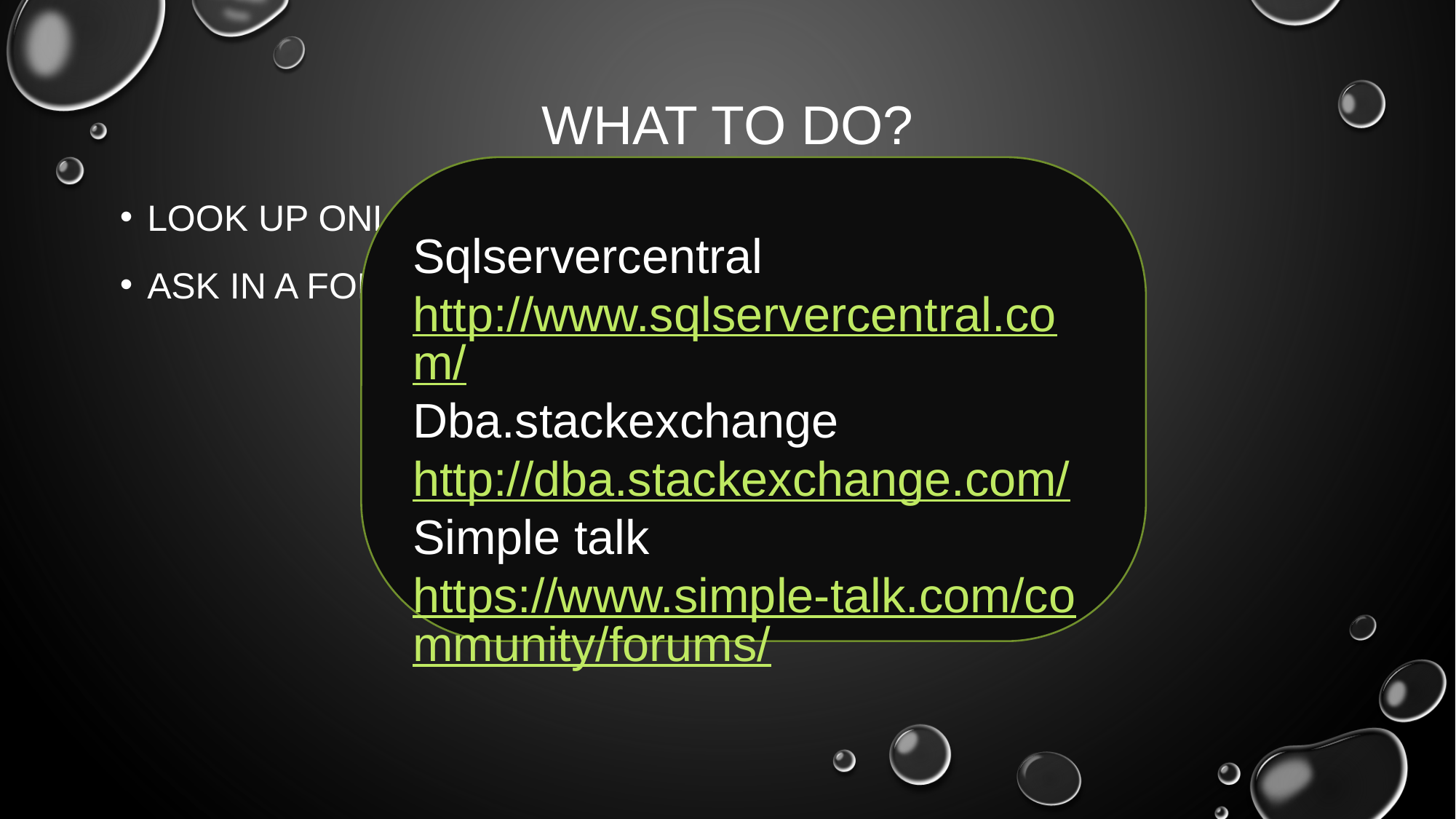

# What to Do?
Sqlservercentral http://www.sqlservercentral.com/
Dba.stackexchange http://dba.stackexchange.com/
Simple talk https://www.simple-talk.com/community/forums/
Look Up online
Ask in a forum